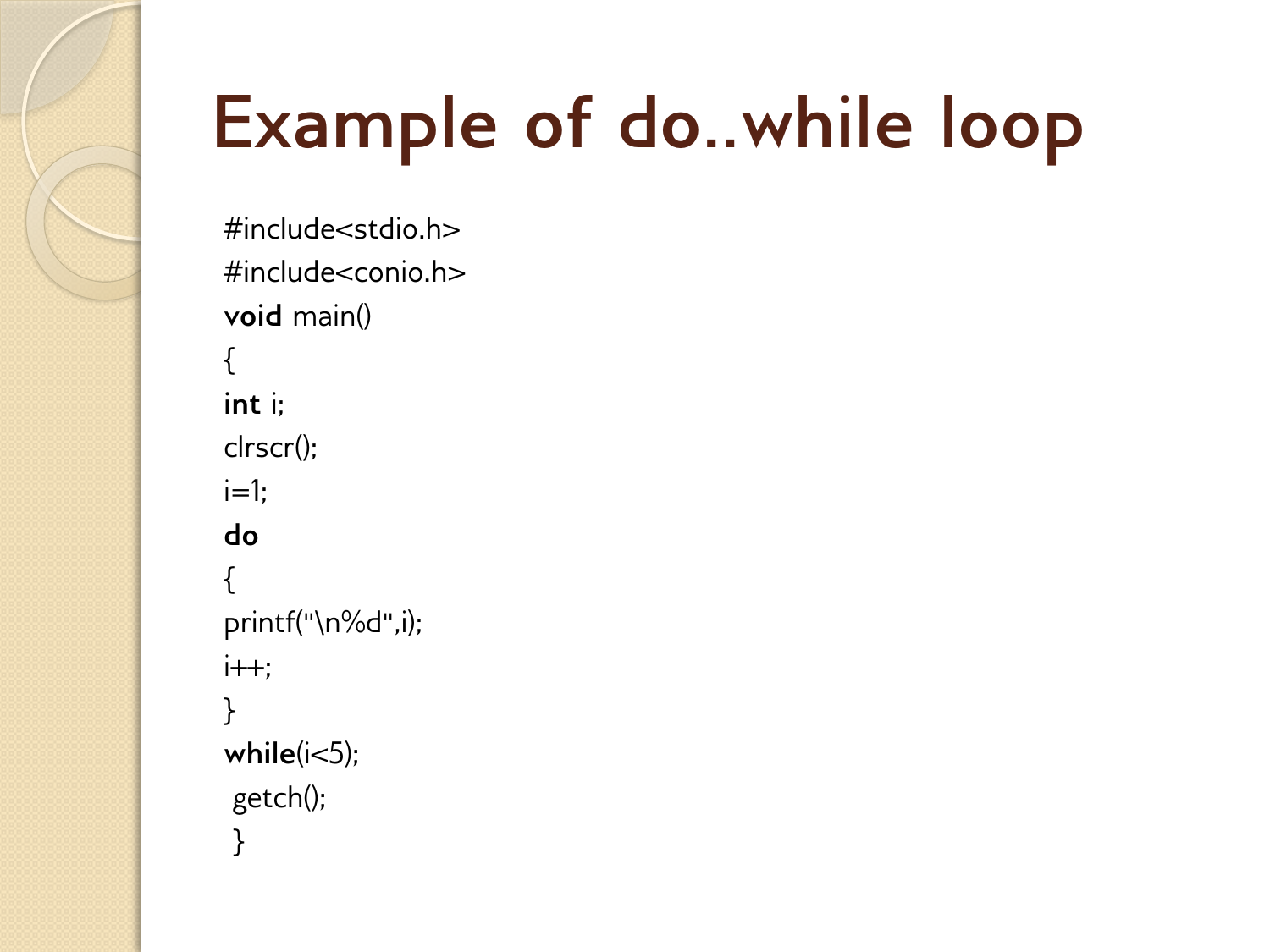

# Example of do..while loop
#include<stdio.h>
#include<conio.h>
void main()
{
int i;
clrscr();
i=1;
do
{
printf("\n%d",i);
i++;
}
while(i<5);
 getch();
 }